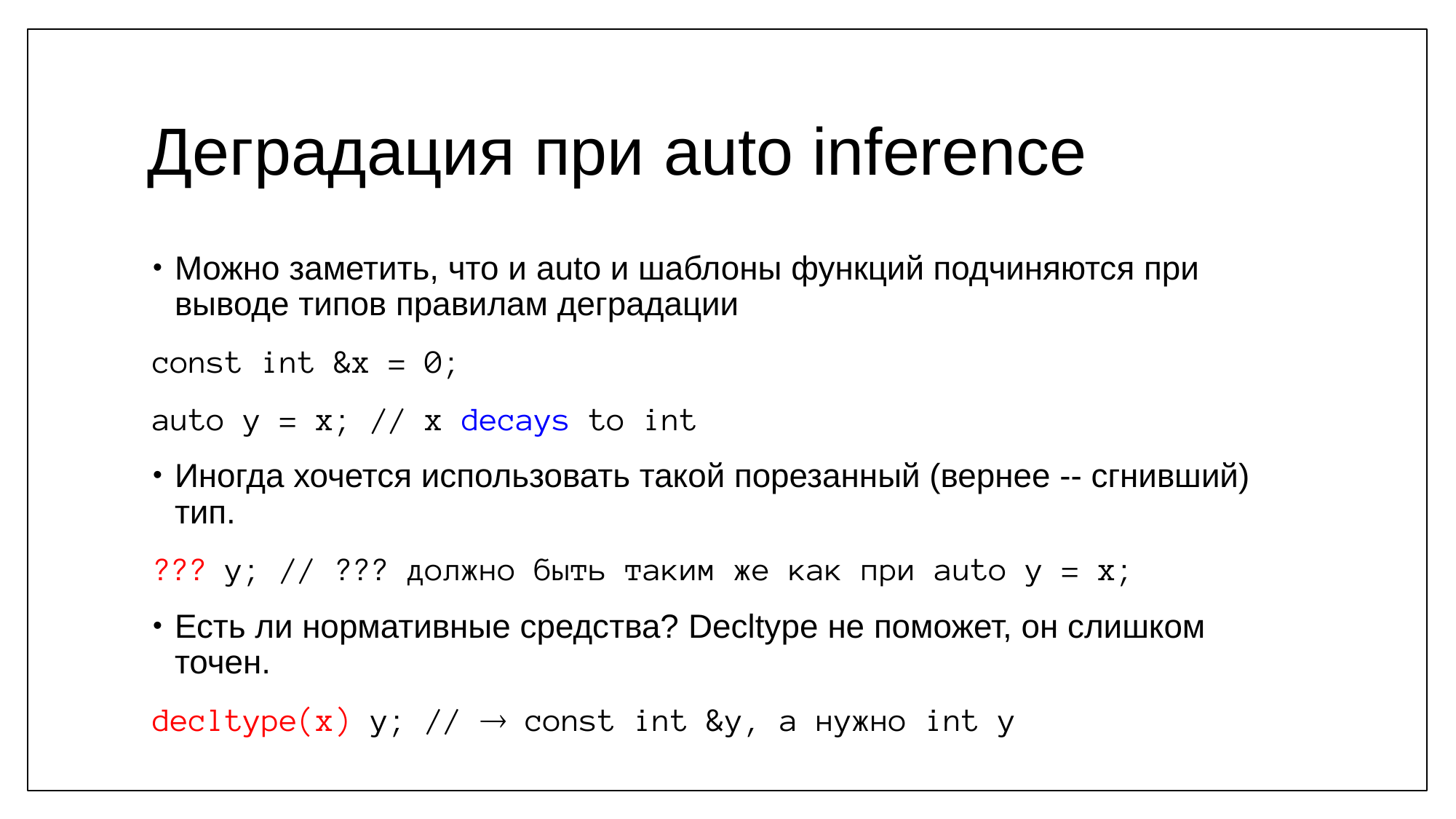

# Деградация при auto inference
Можно заметить, что и auto и шаблоны функций подчиняются при выводе типов правилам деградации
const int &x = 0;
auto y = x; // x decays to int
Иногда хочется использовать такой порезанный (вернее -- сгнивший) тип.
??? y; // ??? должно быть таким же как при auto y = x;
Есть ли нормативные средства? Decltype не поможет, он слишком точен.
decltype(x) y; // → const int &y, а нужно int y